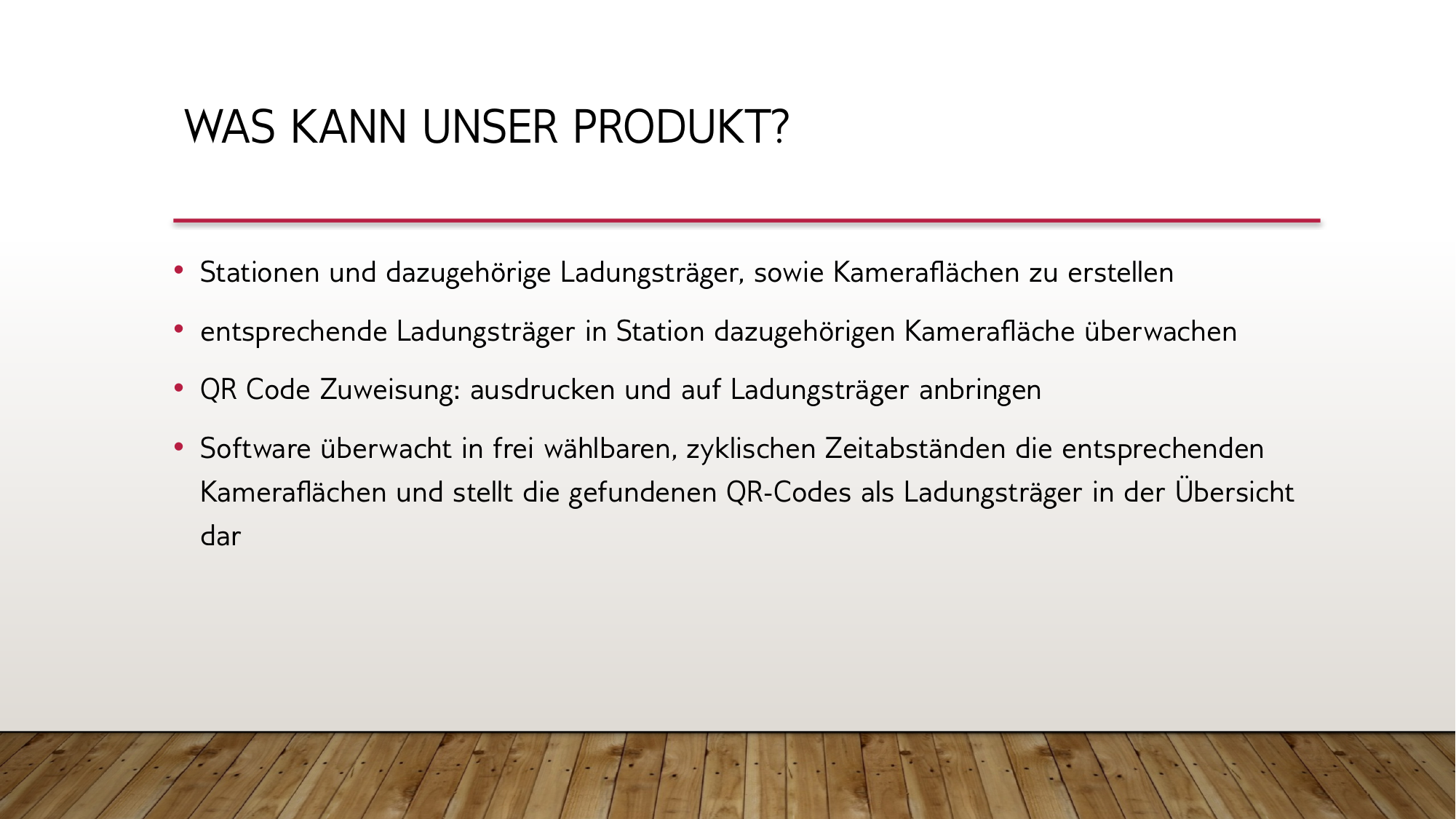

WAS KANN UNSER PRODUKT?

Stationen und dazugehörige Ladungsträger, sowie Kameraflächen zu erstellen
entsprechende Ladungsträger in Station dazugehörigen Kamerafläche überwachen
QR Code Zuweisung: ausdrucken und auf Ladungsträger anbringen
Software überwacht in frei wählbaren, zyklischen Zeitabständen die entsprechenden Kameraflächen und stellt die gefundenen QR-Codes als Ladungsträger in der Übersicht dar